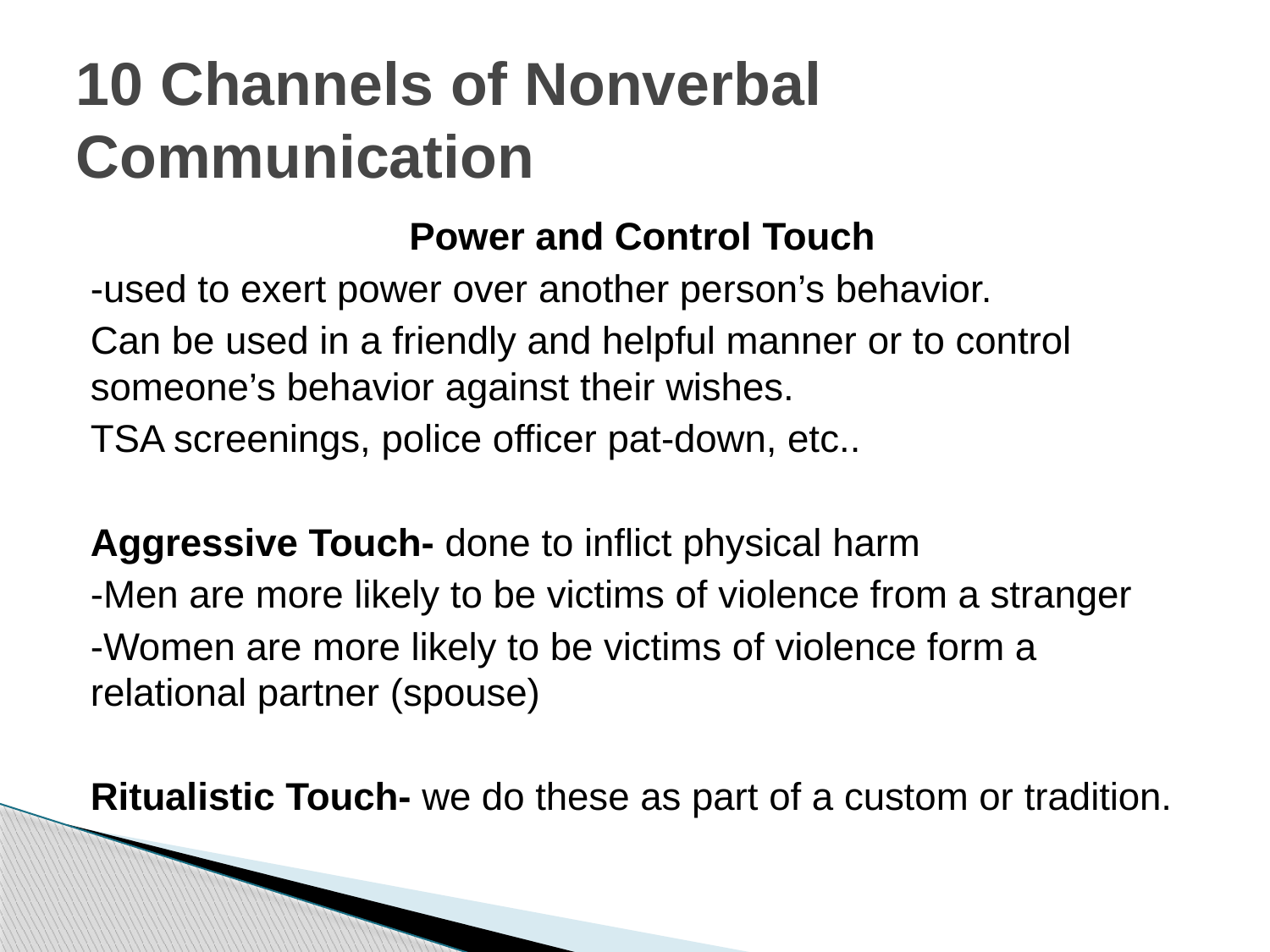

# 10 Channels of Nonverbal Communication
Power and Control Touch
-used to exert power over another person’s behavior.
Can be used in a friendly and helpful manner or to control someone’s behavior against their wishes.
TSA screenings, police officer pat-down, etc..

Aggressive Touch- done to inflict physical harm
-Men are more likely to be victims of violence from a stranger
-Women are more likely to be victims of violence form a relational partner (spouse)

Ritualistic Touch- we do these as part of a custom or tradition.